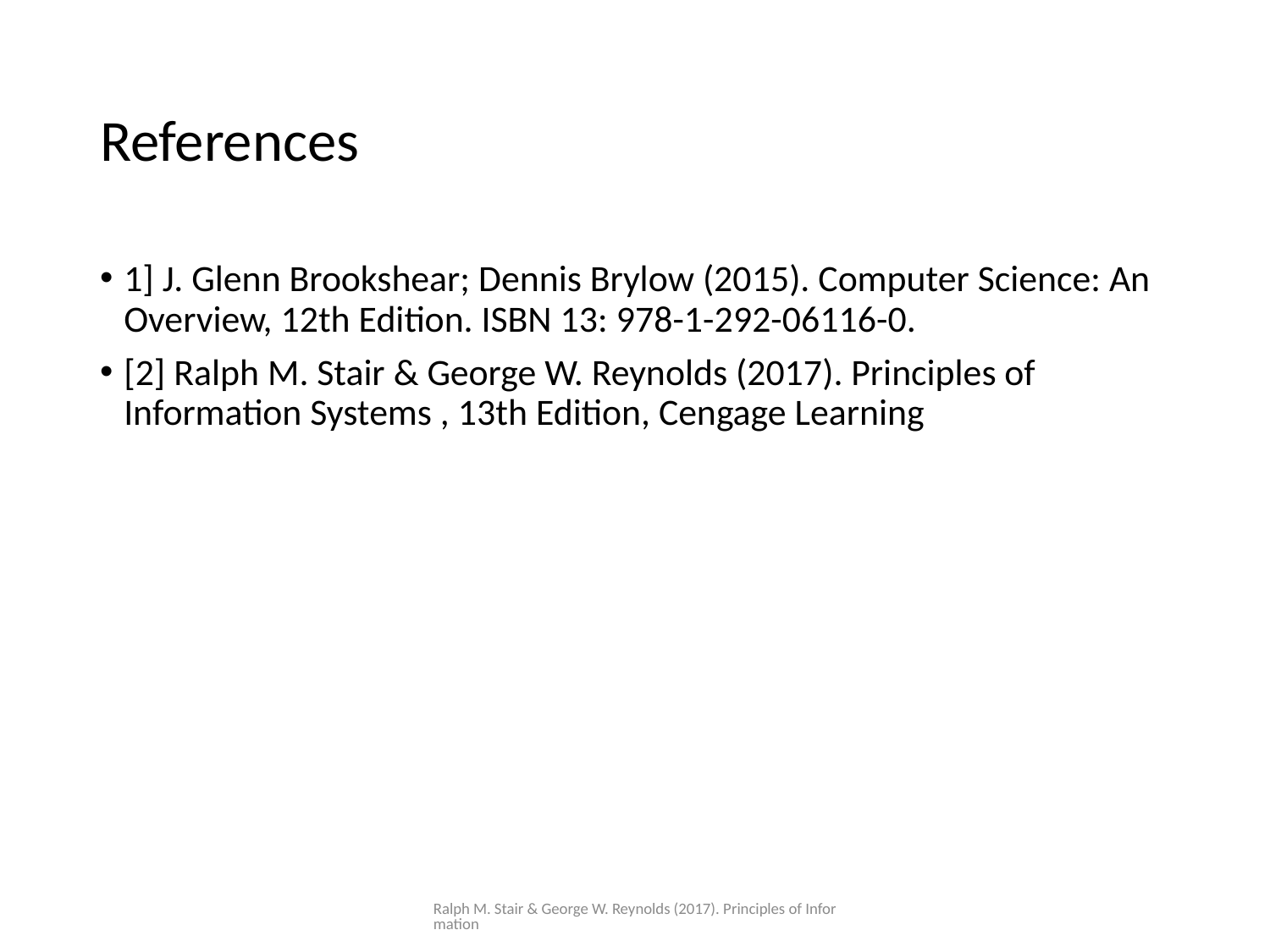

# References
1] J. Glenn Brookshear; Dennis Brylow (2015). Computer Science: An Overview, 12th Edition. ISBN 13: 978-1-292-06116-0.
[2] Ralph M. Stair & George W. Reynolds (2017). Principles of Information Systems , 13th Edition, Cengage Learning
Ralph M. Stair & George W. Reynolds (2017). Principles of Information